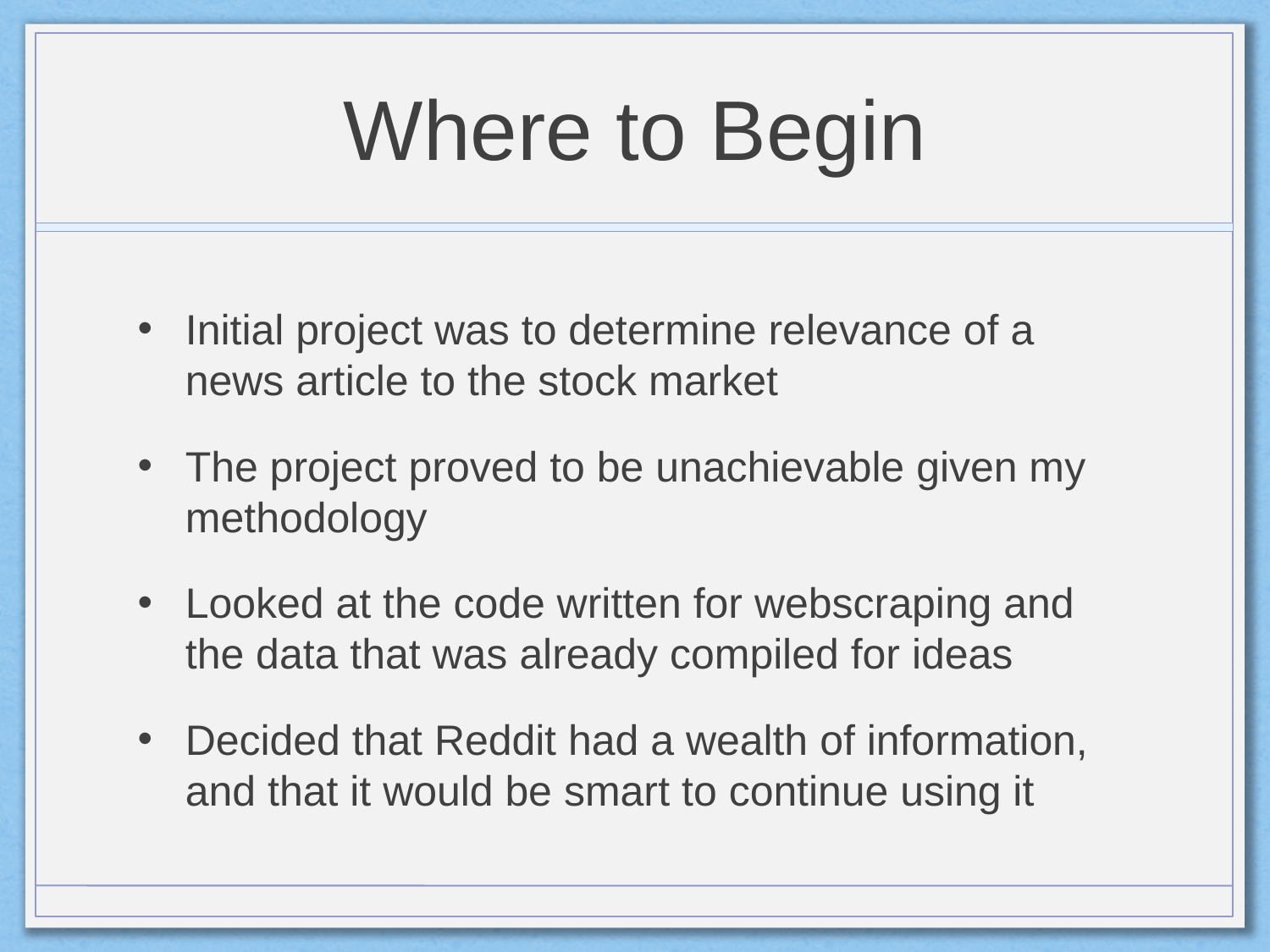

# Where to Begin
Initial project was to determine relevance of a news article to the stock market
The project proved to be unachievable given my methodology
Looked at the code written for webscraping and the data that was already compiled for ideas
Decided that Reddit had a wealth of information, and that it would be smart to continue using it